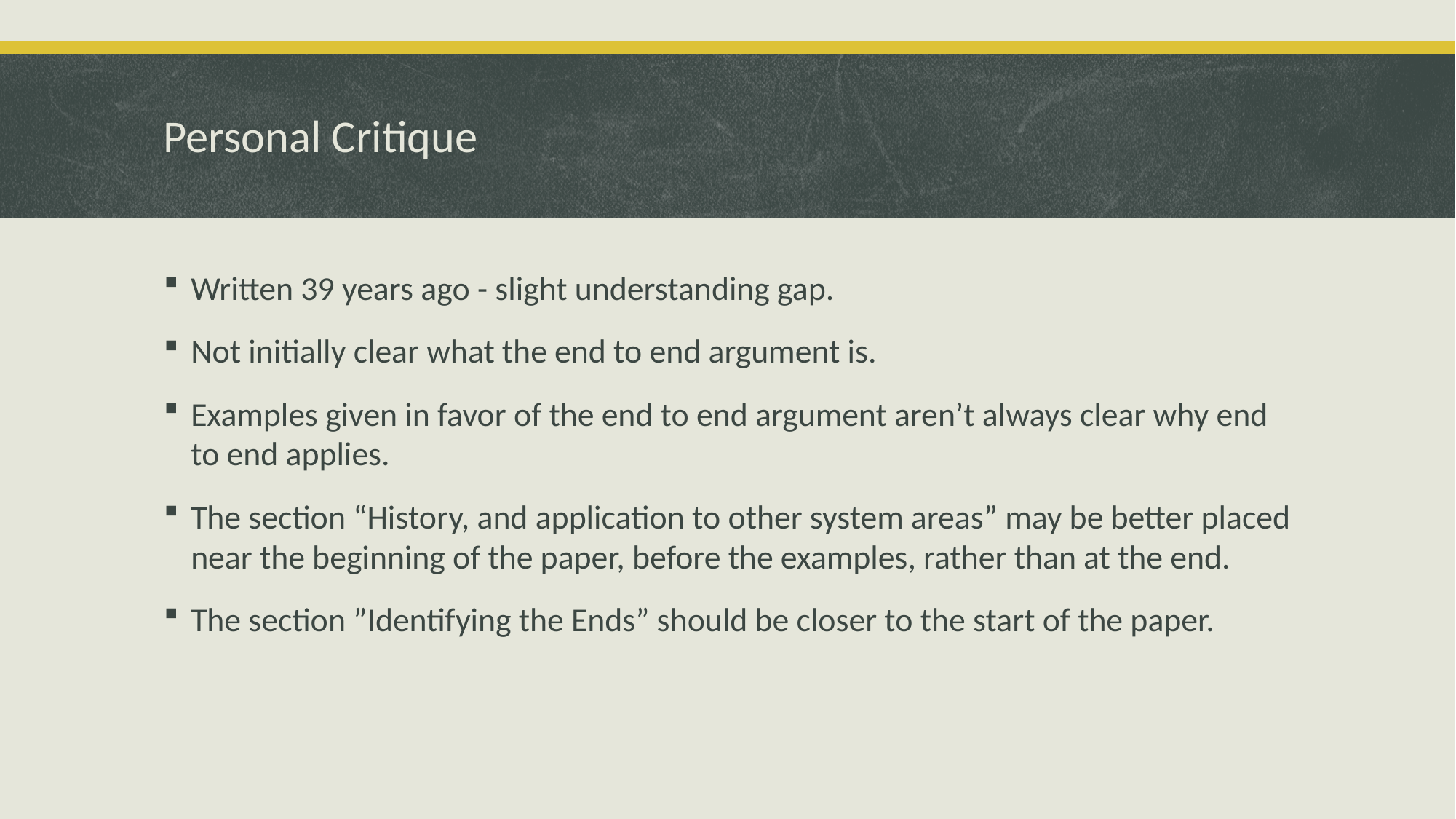

Personal Critique
Written 39 years ago - slight understanding gap.
Not initially clear what the end to end argument is.
Examples given in favor of the end to end argument aren’t always clear why end to end applies.
The section “History, and application to other system areas” may be better placed near the beginning of the paper, before the examples, rather than at the end.
The section ”Identifying the Ends” should be closer to the start of the paper.